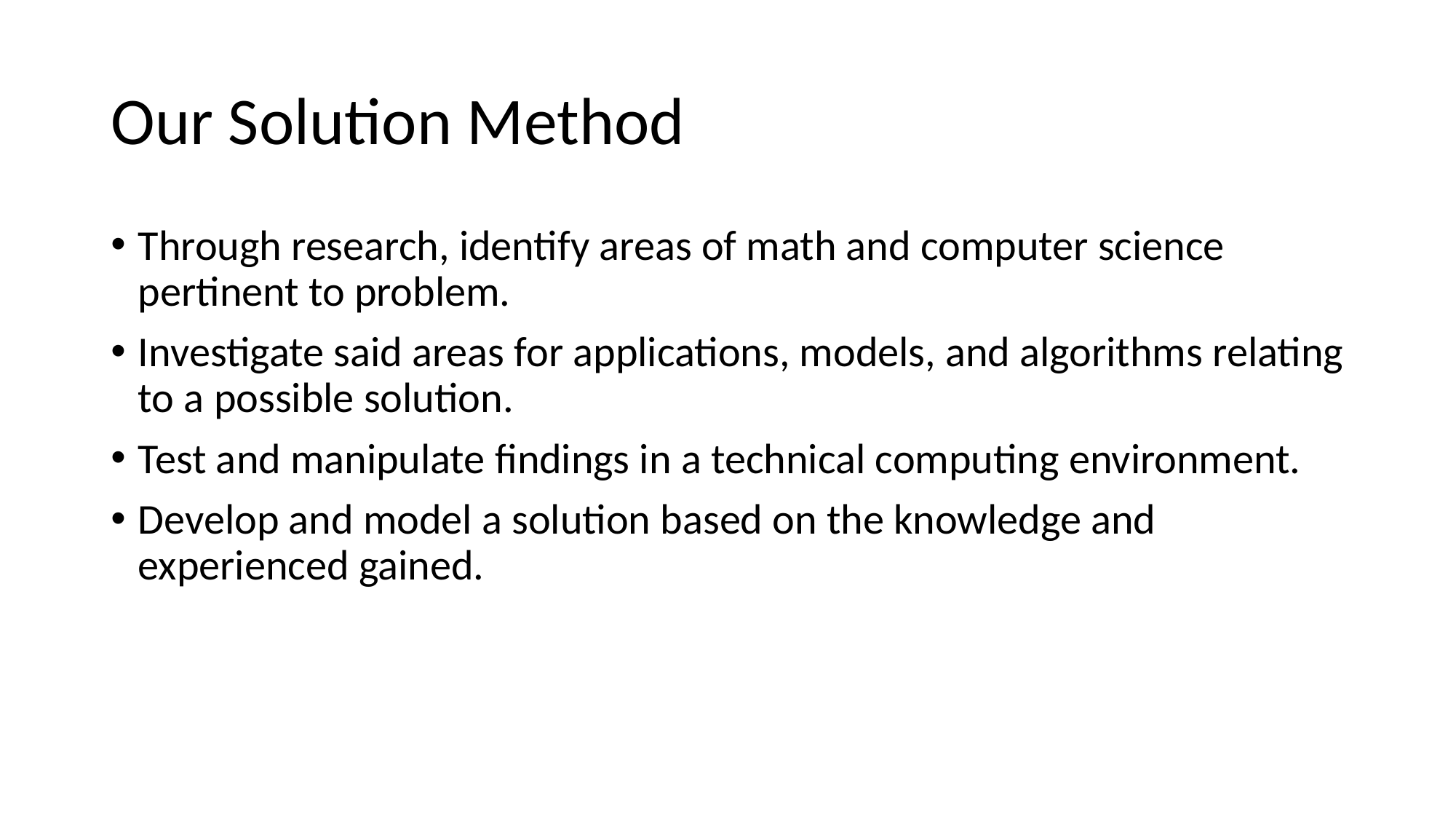

# Our Solution Method
Through research, identify areas of math and computer science pertinent to problem.
Investigate said areas for applications, models, and algorithms relating to a possible solution.
Test and manipulate findings in a technical computing environment.
Develop and model a solution based on the knowledge and experienced gained.